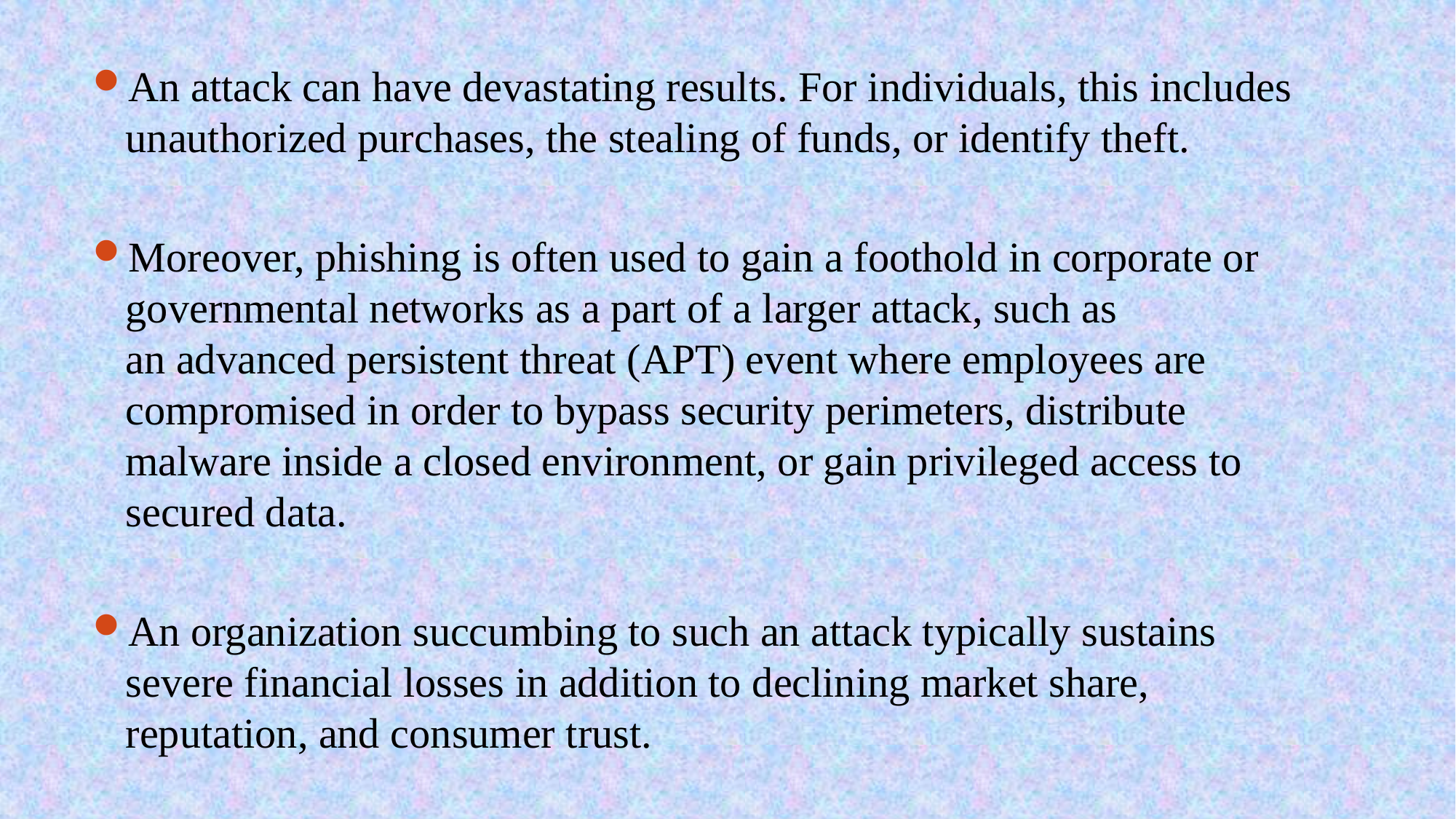

An attack can have devastating results. For individuals, this includes unauthorized purchases, the stealing of funds, or identify theft.

Moreover, phishing is often used to gain a foothold in corporate or governmental networks as a part of a larger attack, such as an advanced persistent threat (APT) event where employees are compromised in order to bypass security perimeters, distribute malware inside a closed environment, or gain privileged access to secured data.

An organization succumbing to such an attack typically sustains severe financial losses in addition to declining market share, reputation, and consumer trust.